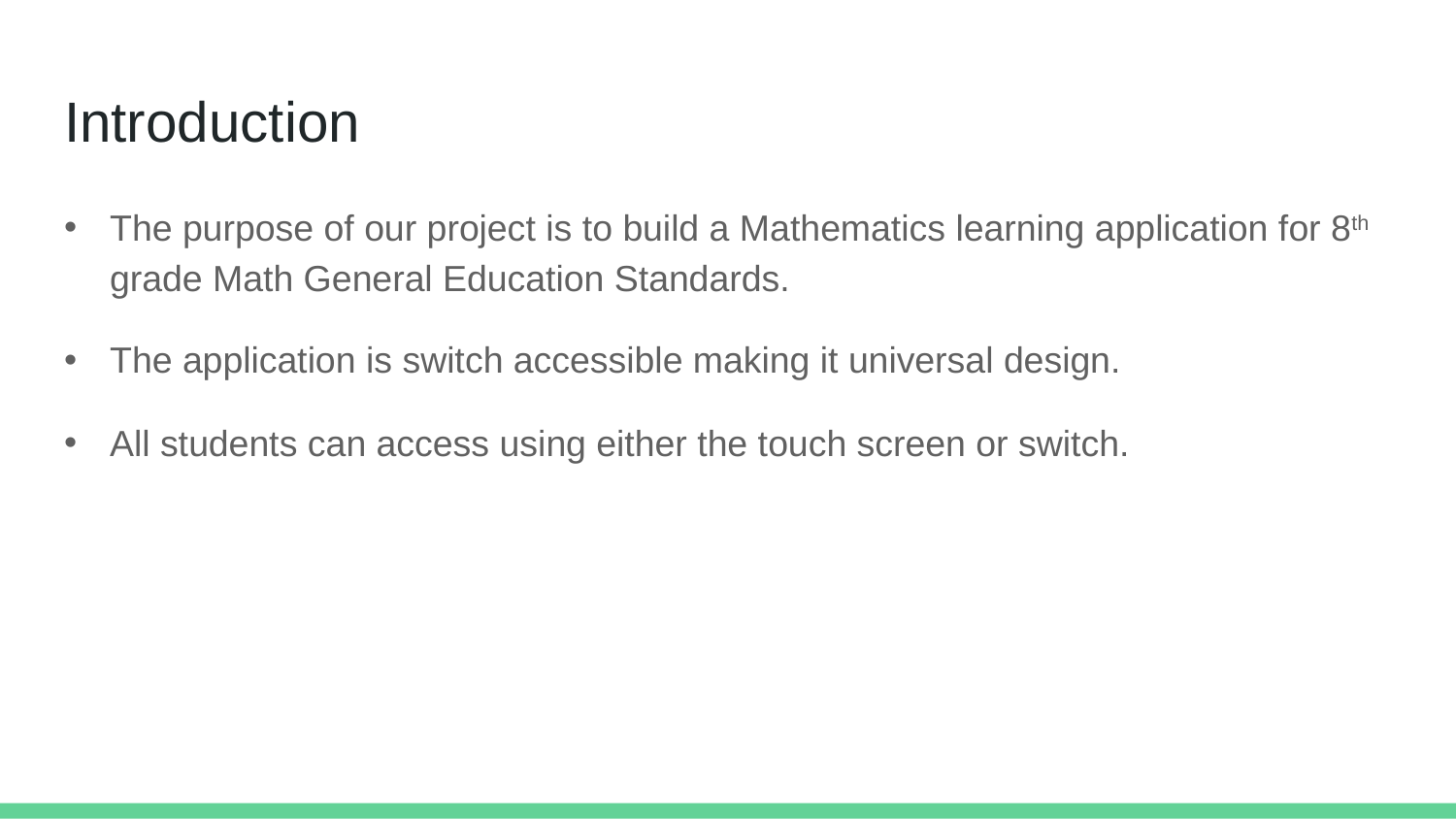

# Introduction
The purpose of our project is to build a Mathematics learning application for 8th  grade Math General Education Standards.
The application is switch accessible making it universal design.
All students can access using either the touch screen or switch.